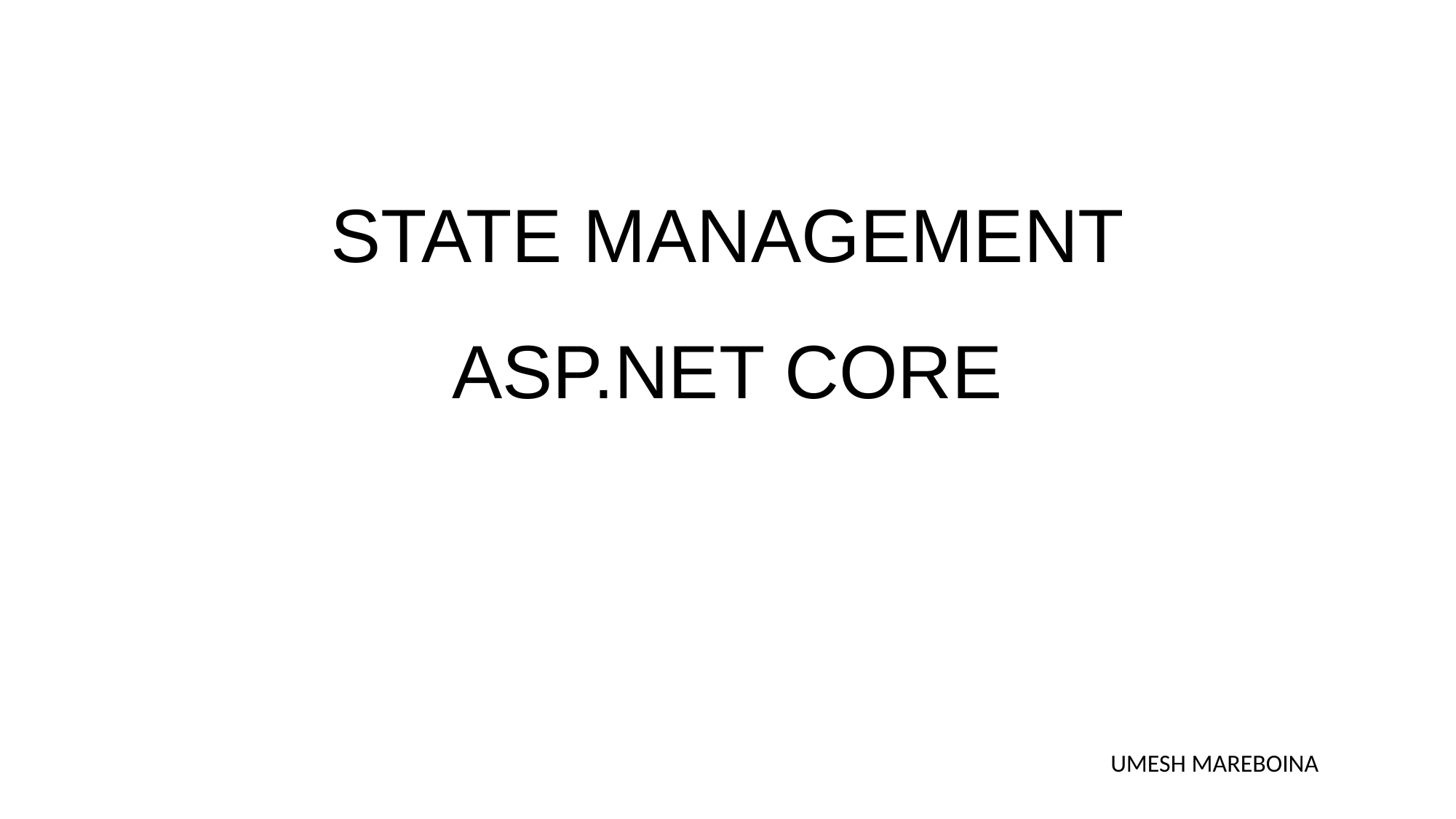

# STATE MANAGEMENT ASP.NET CORE
UMESH MAREBOINA